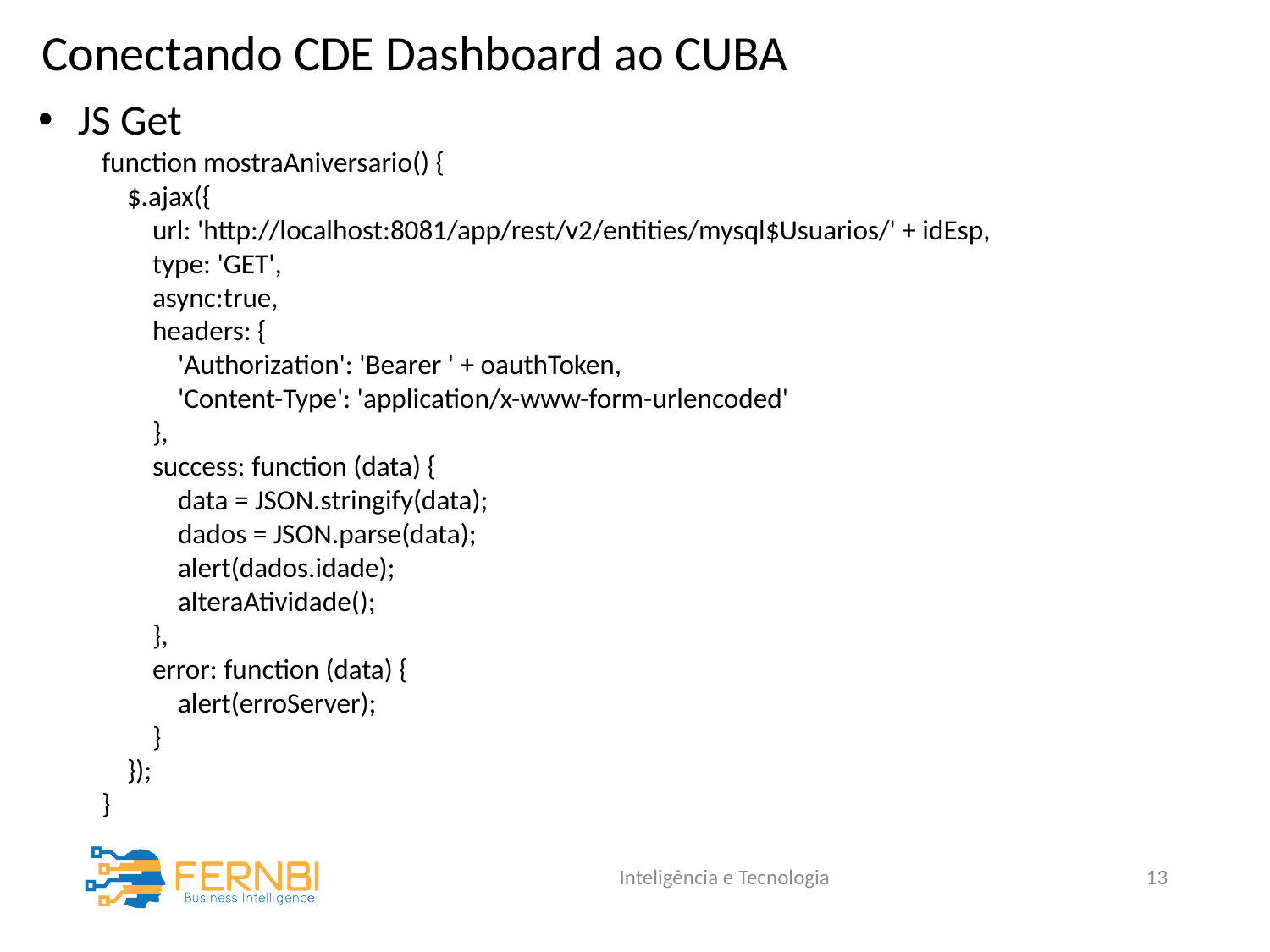

Conectando CDE Dashboard ao CUBA
JS Get
function mostraAniversario() {
    $.ajax({
        url: 'http://localhost:8081/app/rest/v2/entities/mysql$Usuarios/' + idEsp,
        type: 'GET',
        async:true,
        headers: {
            'Authorization': 'Bearer ' + oauthToken,
            'Content-Type': 'application/x-www-form-urlencoded'
        },
        success: function (data) {
            data = JSON.stringify(data);
            dados = JSON.parse(data);
            alert(dados.idade);
            alteraAtividade();
        },
        error: function (data) {
            alert(erroServer);
        }
    });
}
CASO 1
Inteligência e Tecnologia
13